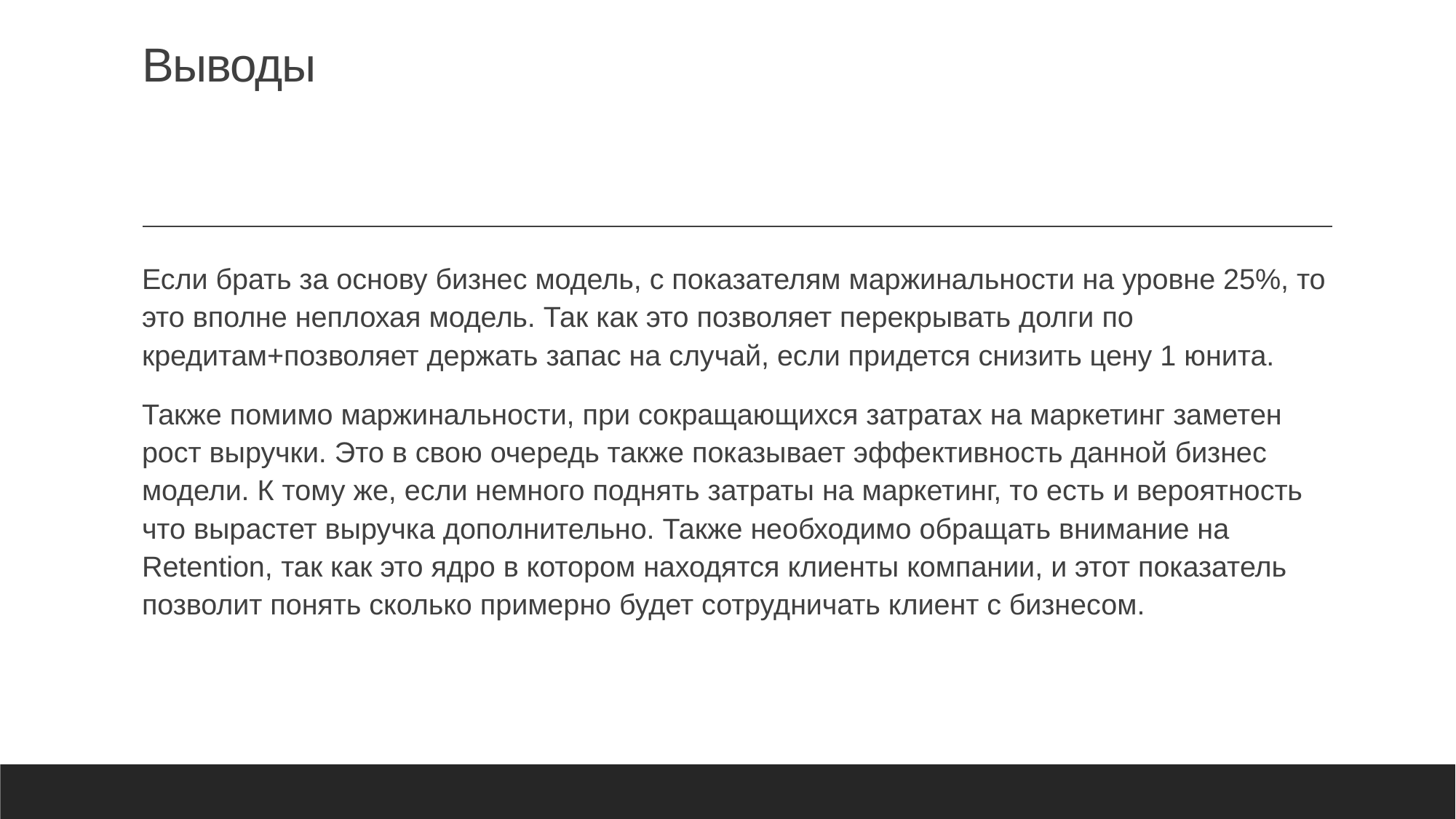

# Выводы
Если брать за основу бизнес модель, с показателям маржинальности на уровне 25%, то это вполне неплохая модель. Так как это позволяет перекрывать долги по кредитам+позволяет держать запас на случай, если придется снизить цену 1 юнита.
Также помимо маржинальности, при сокращающихся затратах на маркетинг заметен рост выручки. Это в свою очередь также показывает эффективность данной бизнес модели. К тому же, если немного поднять затраты на маркетинг, то есть и вероятность что вырастет выручка дополнительно. Также необходимо обращать внимание на Retention, так как это ядро в котором находятся клиенты компании, и этот показатель позволит понять сколько примерно будет сотрудничать клиент с бизнесом.